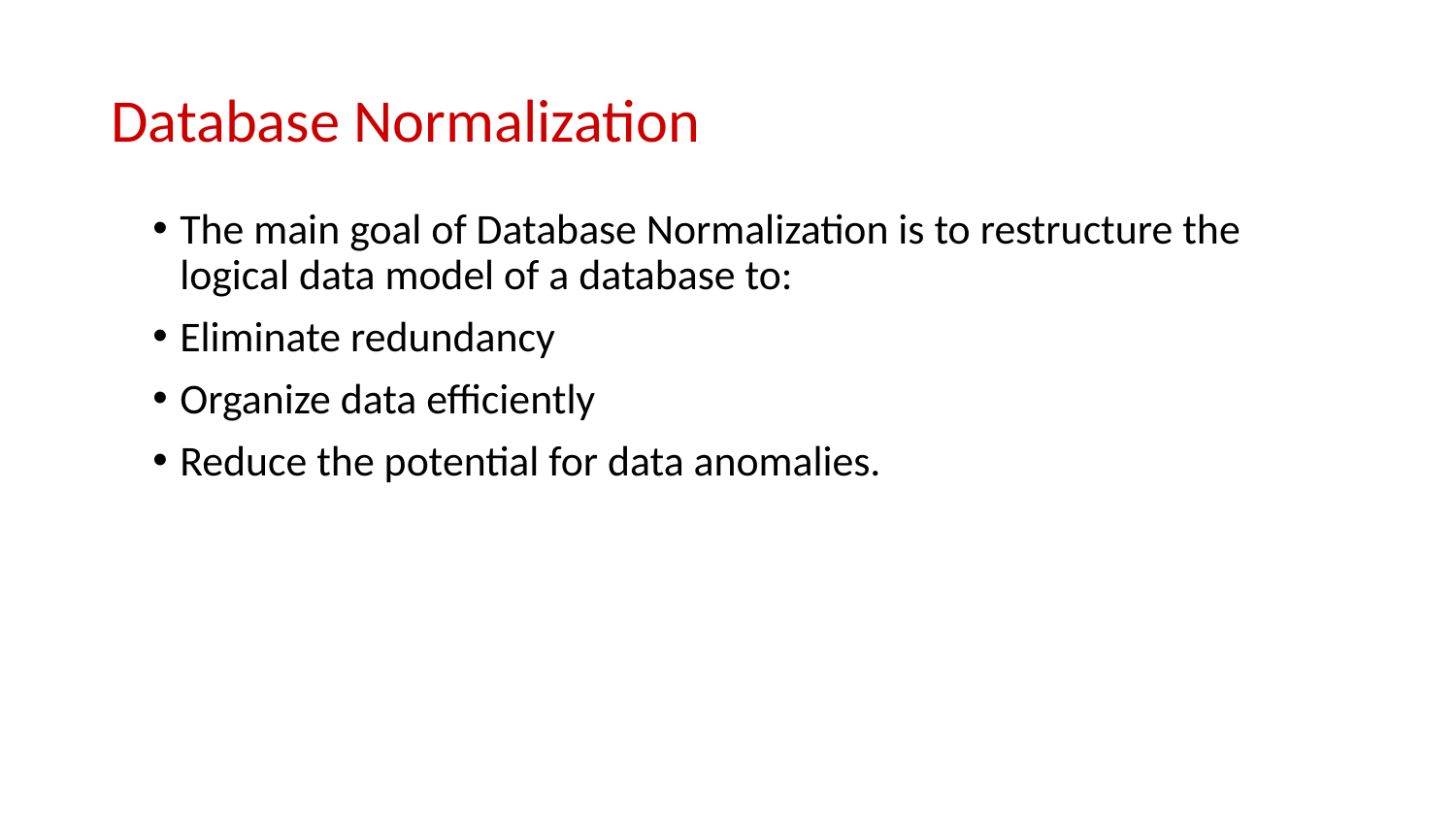

# Database Normalization
The main goal of Database Normalization is to restructure the logical data model of a database to:
Eliminate redundancy
Organize data efficiently
Reduce the potential for data anomalies.